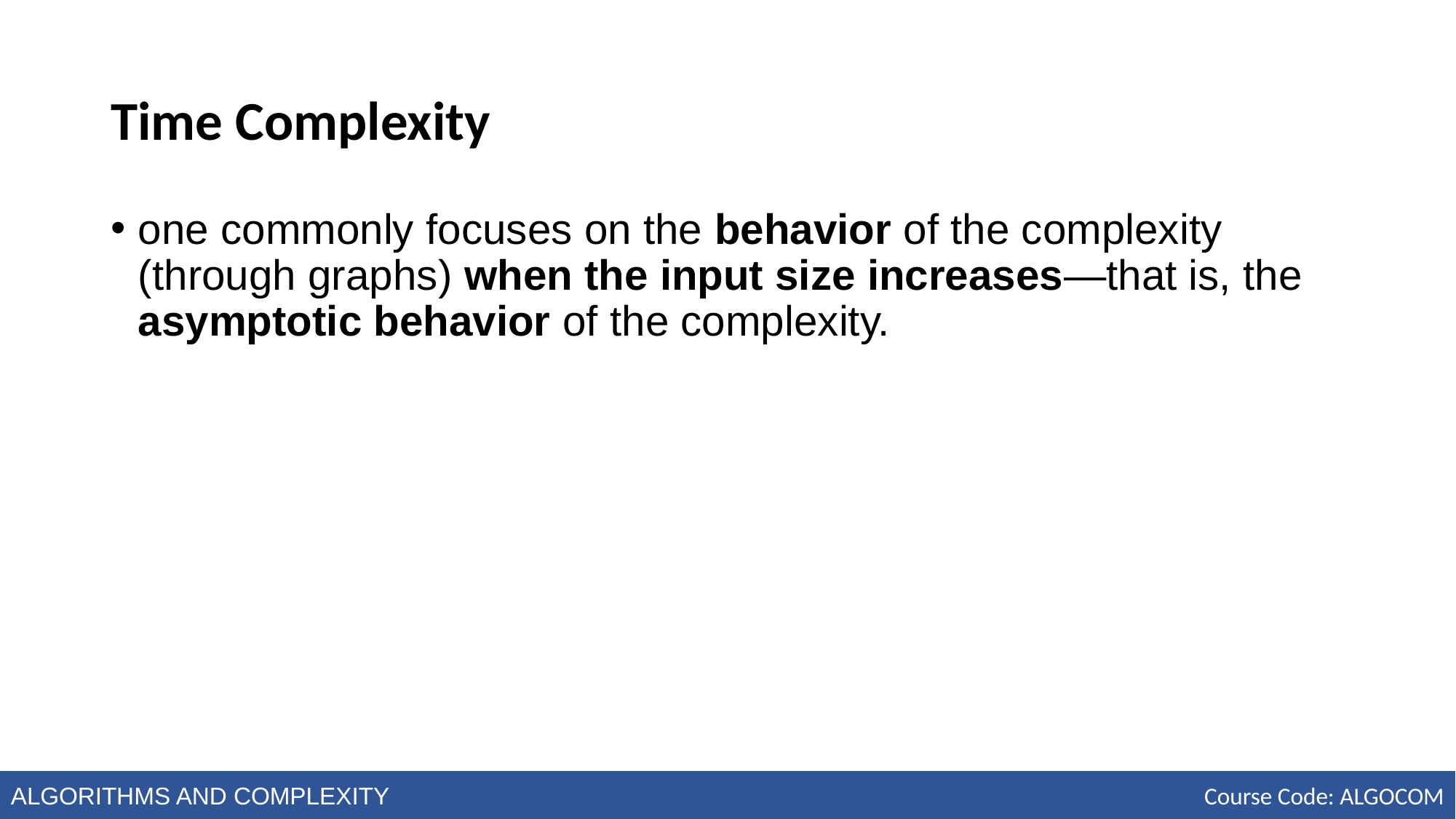

# Time Complexity
one commonly focuses on the behavior of the complexity (through graphs) when the input size increases—that is, the asymptotic behavior of the complexity.

ALGORITHMS AND COMPLEXITY
Course Code: ALGOCOM